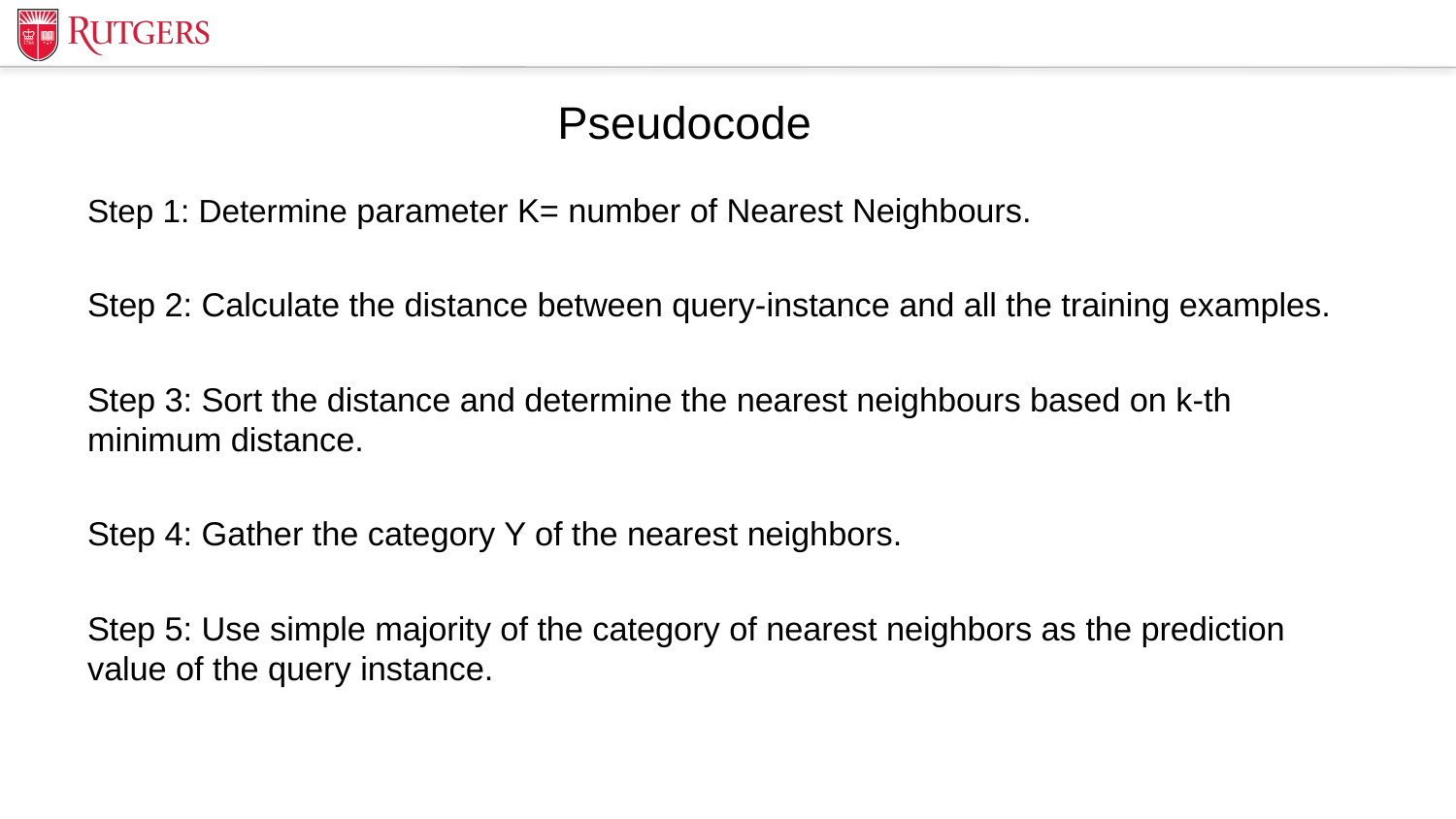

# Pseudocode
Step 1: Determine parameter K= number of Nearest Neighbours.

Step 2: Calculate the distance between query-instance and all the training examples.

Step 3: Sort the distance and determine the nearest neighbours based on k-th minimum distance.

Step 4: Gather the category Y of the nearest neighbors.

Step 5: Use simple majority of the category of nearest neighbors as the prediction value of the query instance.